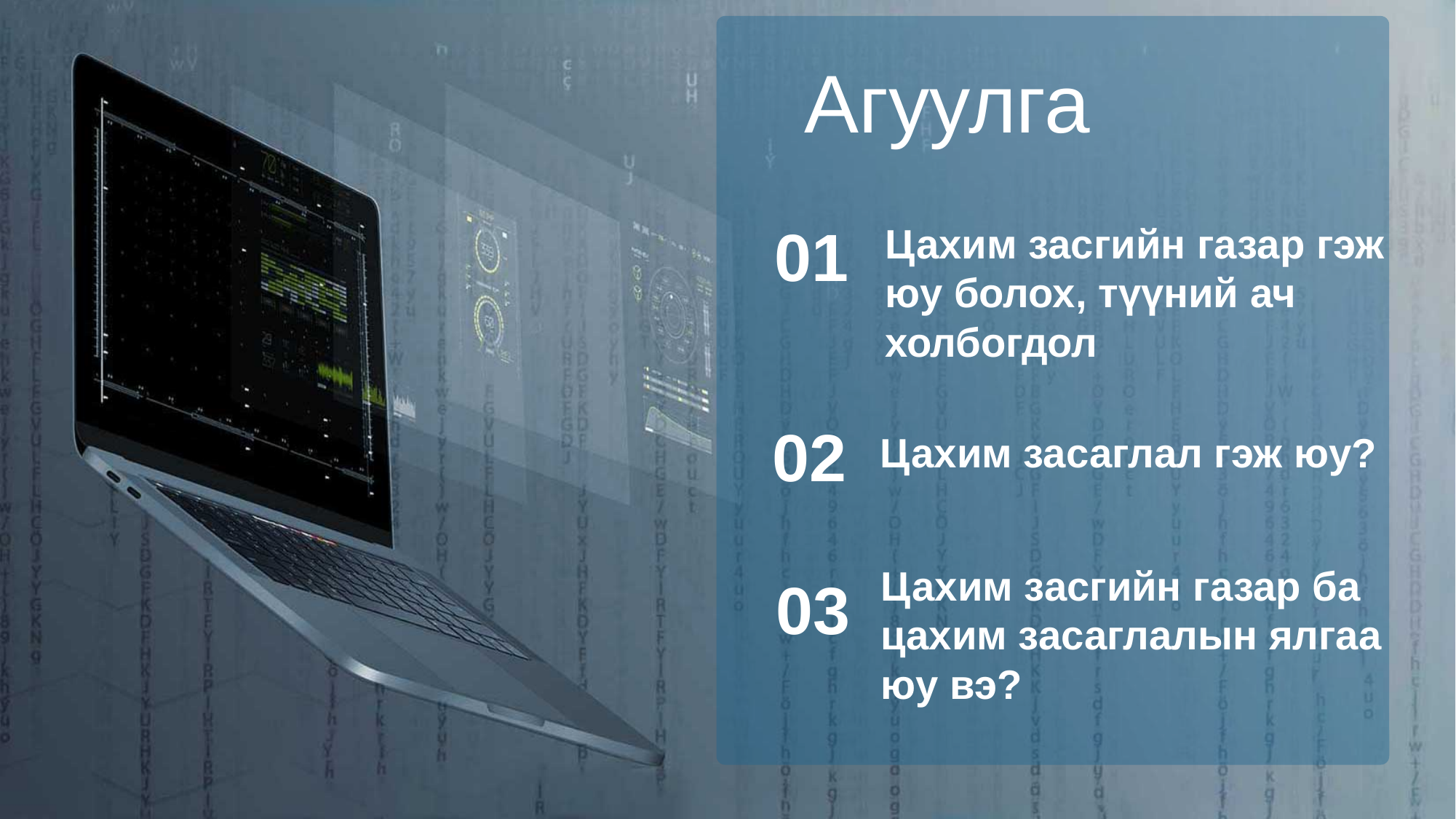

Агуулга
01
Цахим засгийн газар гэж юу болох, түүний ач холбогдол
02
Цахим засаглал гэж юу?
Цахим засгийн газар ба цахим засаглалын ялгаа  юу вэ?
03